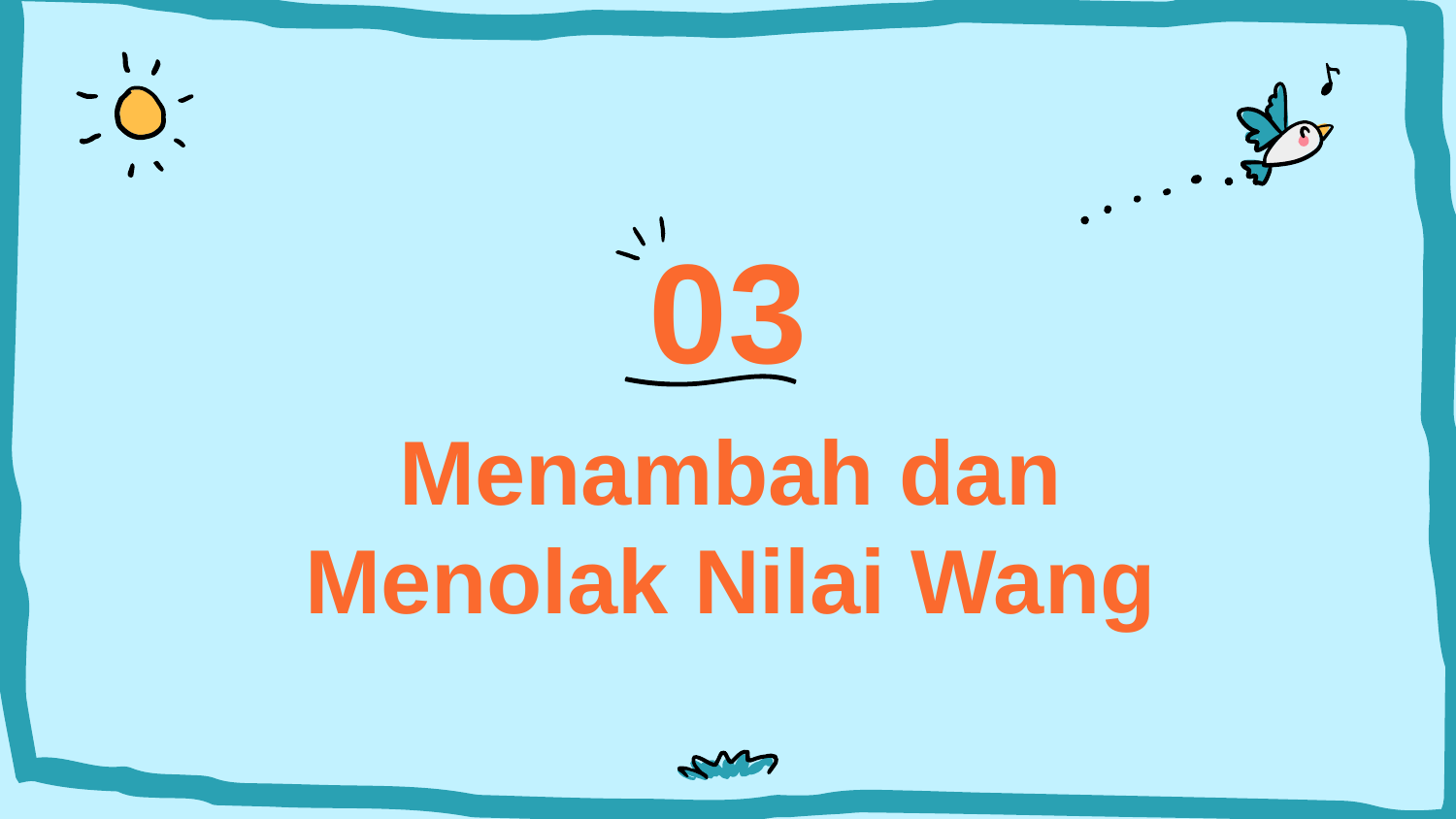

03

# Menambah dan Menolak Nilai Wang